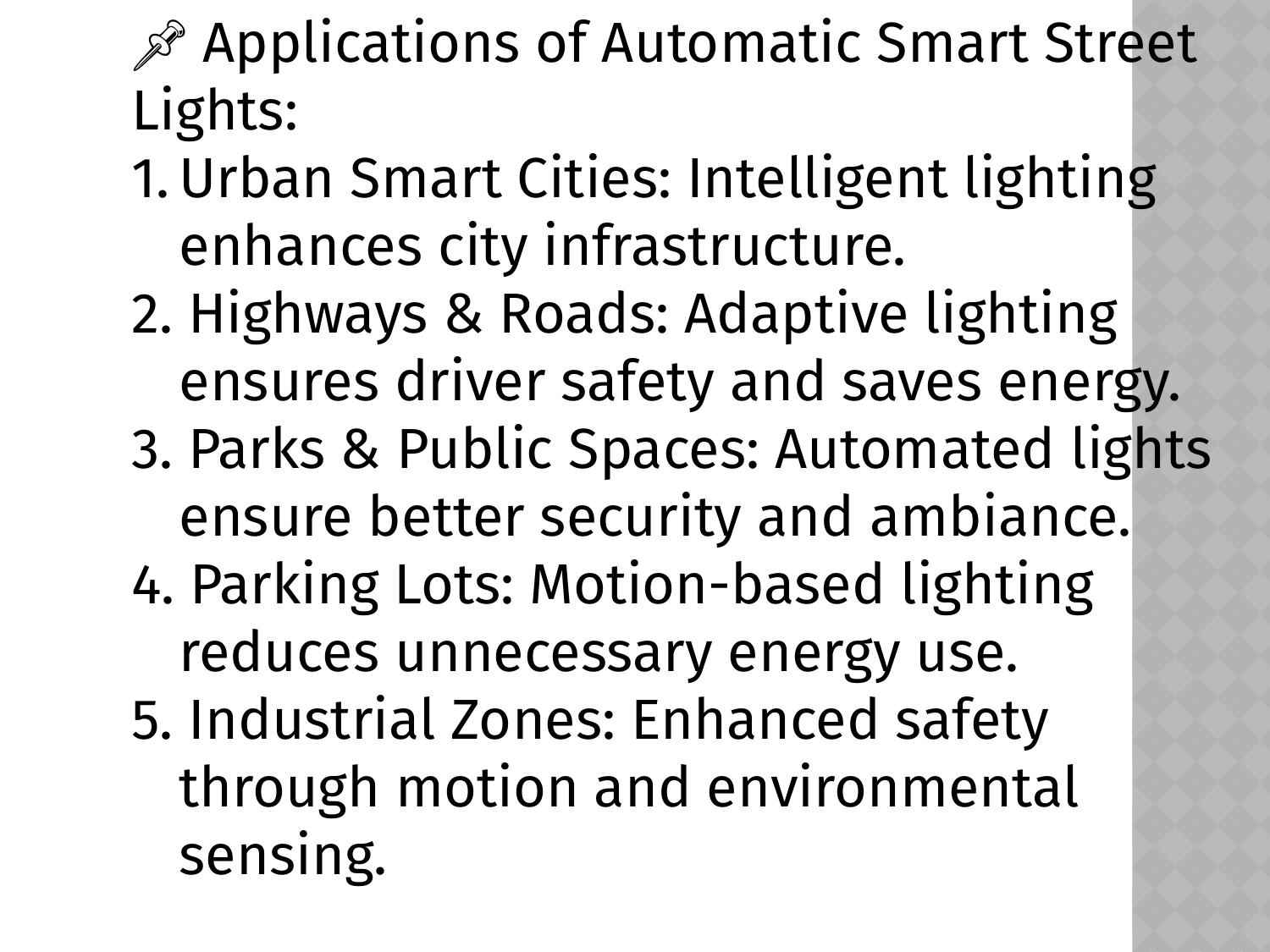

📌 Applications of Automatic Smart Street Lights:
Urban Smart Cities: Intelligent lighting enhances city infrastructure.
2. Highways & Roads: Adaptive lighting ensures driver safety and saves energy.
3. Parks & Public Spaces: Automated lights ensure better security and ambiance.
4. Parking Lots: Motion-based lighting reduces unnecessary energy use.
5. Industrial Zones: Enhanced safety through motion and environmental sensing.